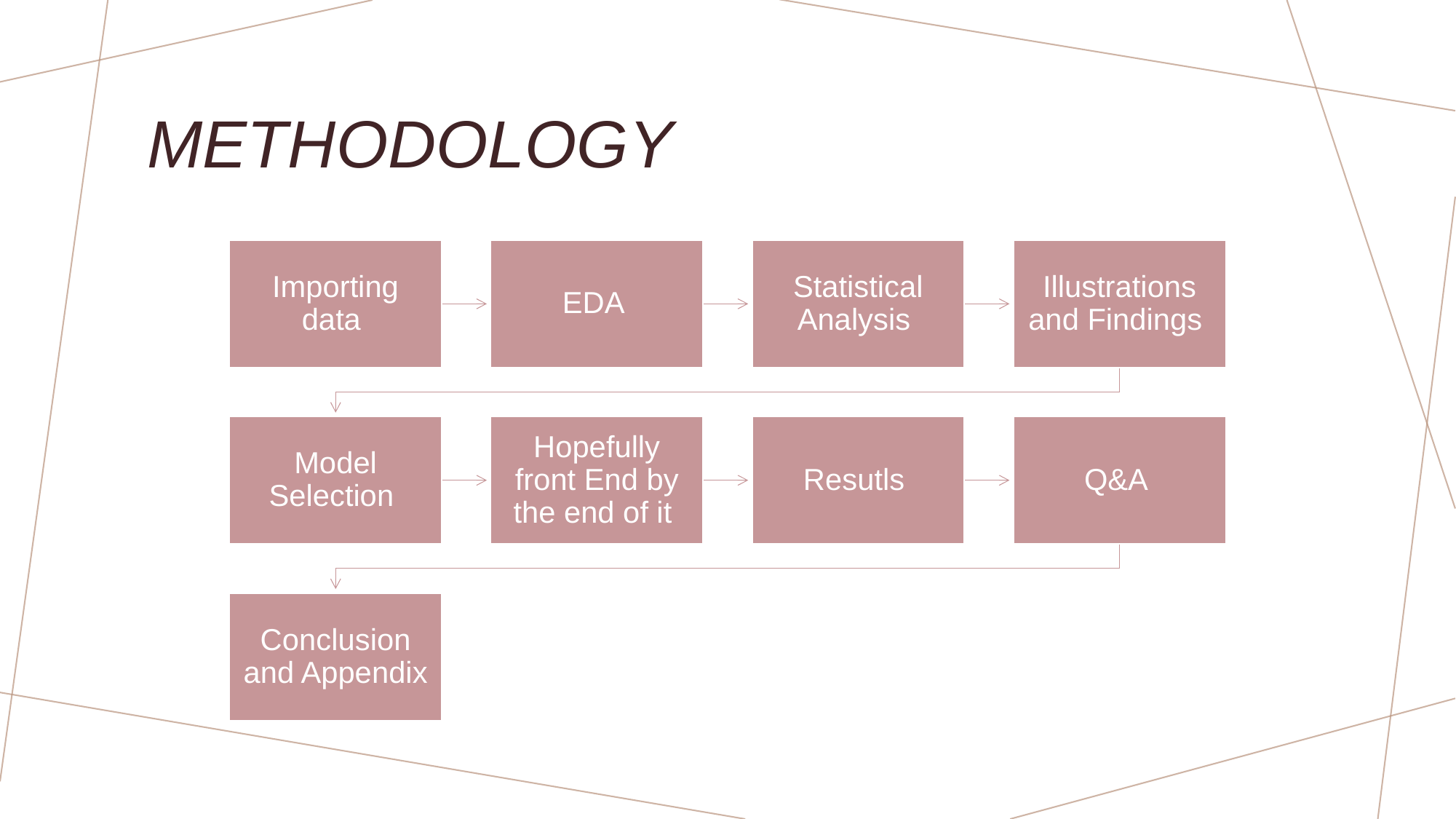

# METHODOLOGY

Importing data

EDA

Statistical Analysis

Illustrations and Findings

Model Selection

Hopefully front End by the end of it

Resutls

Q&A
Conclusion and Appendix